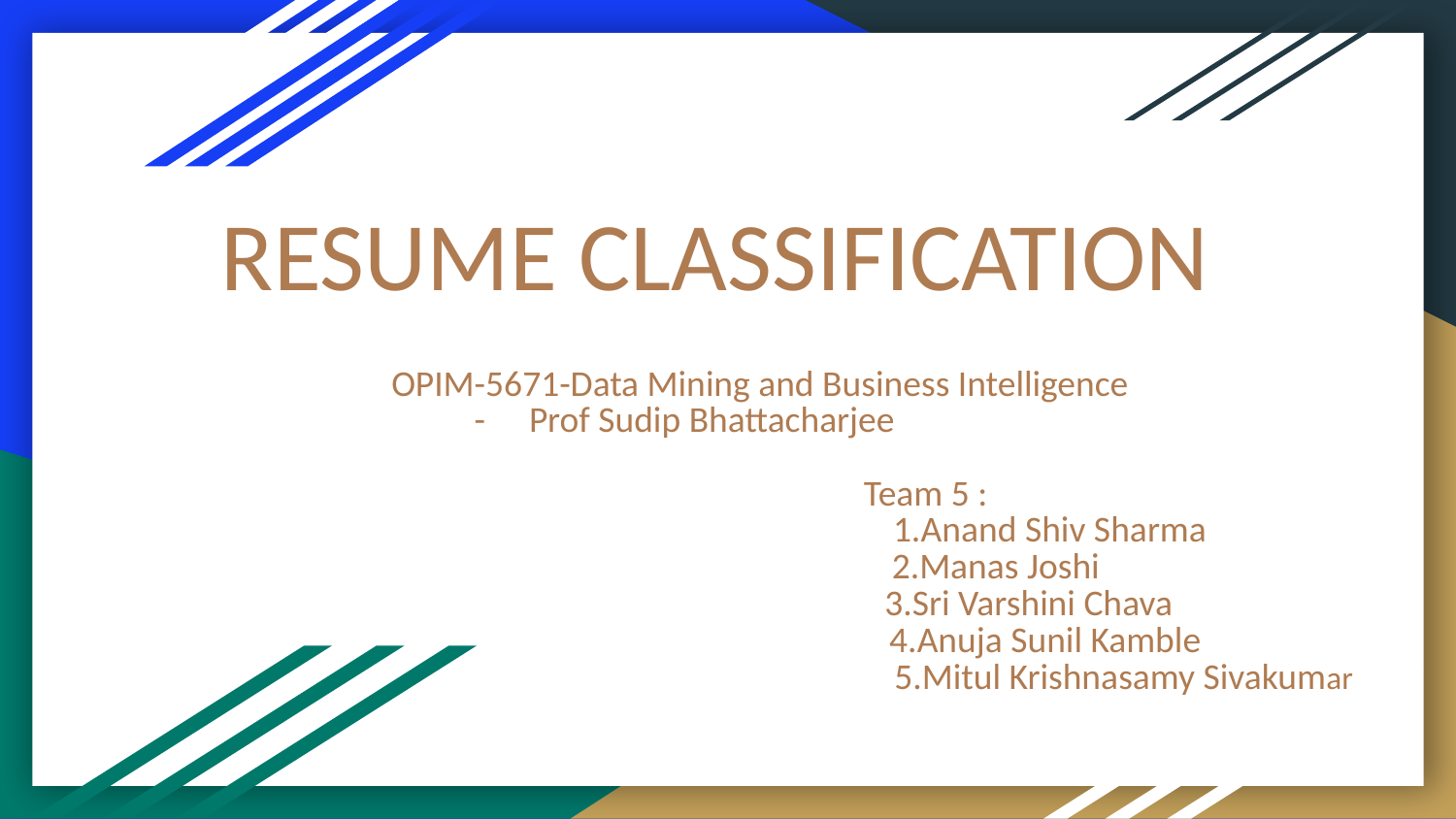

# RESUME CLASSIFICATION
 OPIM-5671-Data Mining and Business Intelligence
Prof Sudip Bhattacharjee

             Team 5 :
1.Anand Shiv Sharma
                             2.Manas Joshi
                                       3.Sri Varshini Chava
                                          4.Anuja Sunil Kamble
                                                            5.Mitul Krishnasamy Sivakumar